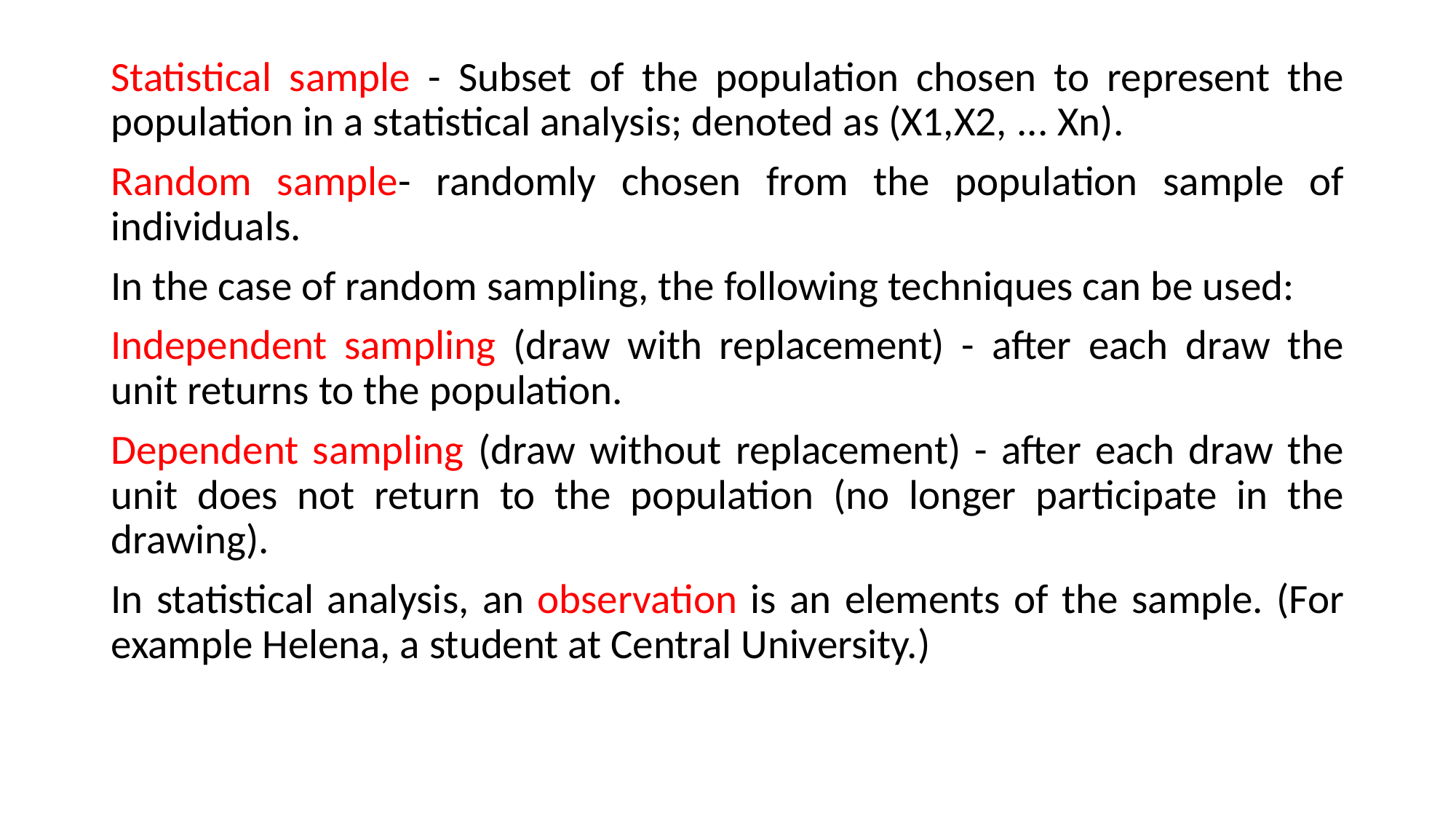

Statistical sample - Subset of the population chosen to represent the population in a statistical analysis; denoted as (X1,X2, ... Xn).
Random sample- randomly chosen from the population sample of individuals.
In the case of random sampling, the following techniques can be used:
Independent sampling (draw with replacement) - after each draw the unit returns to the population.
Dependent sampling (draw without replacement) - after each draw the unit does not return to the population (no longer participate in the drawing).
In statistical analysis, an observation is an elements of the sample. (For example Helena, a student at Central University.)